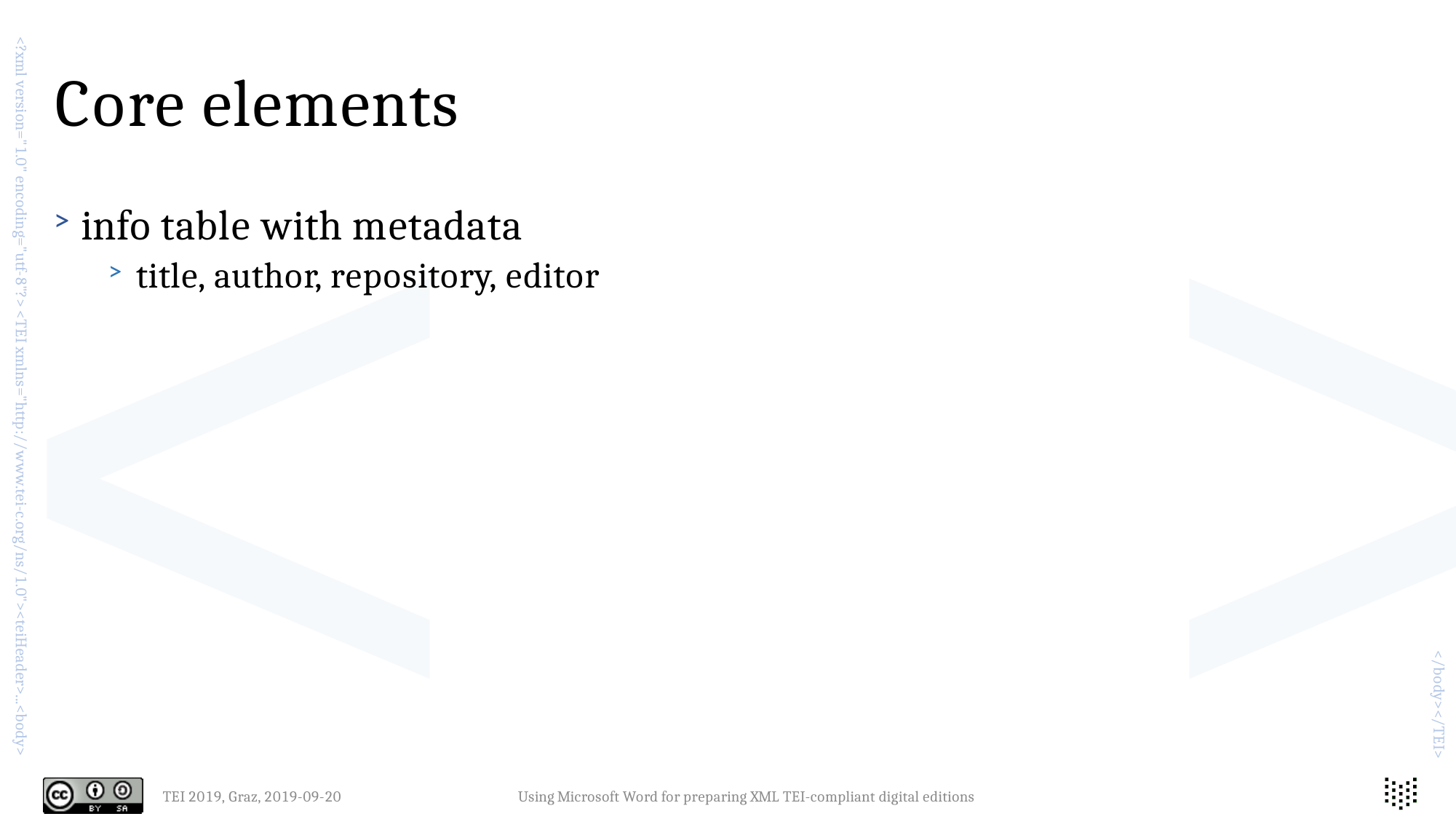

# Core elements
info table with metadata
title, author, repository, editor
TEI 2019, Graz, 2019-09-20
Using Microsoft Word for preparing XML TEI-compliant digital editions